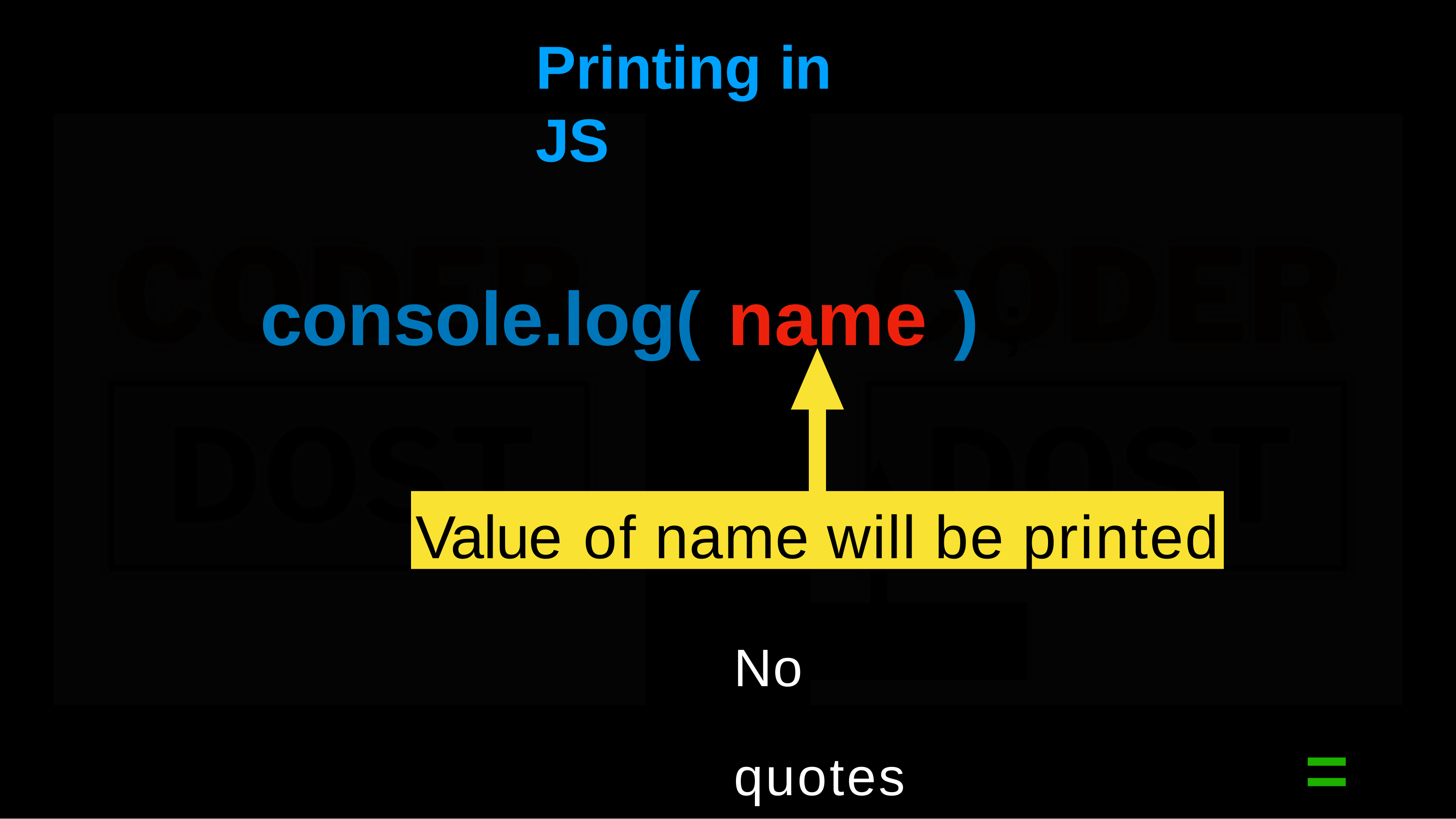

# Printing	in	JS

console.log( name ) ;

Value	of	name	will	be	printed
No	quotes	=	variable